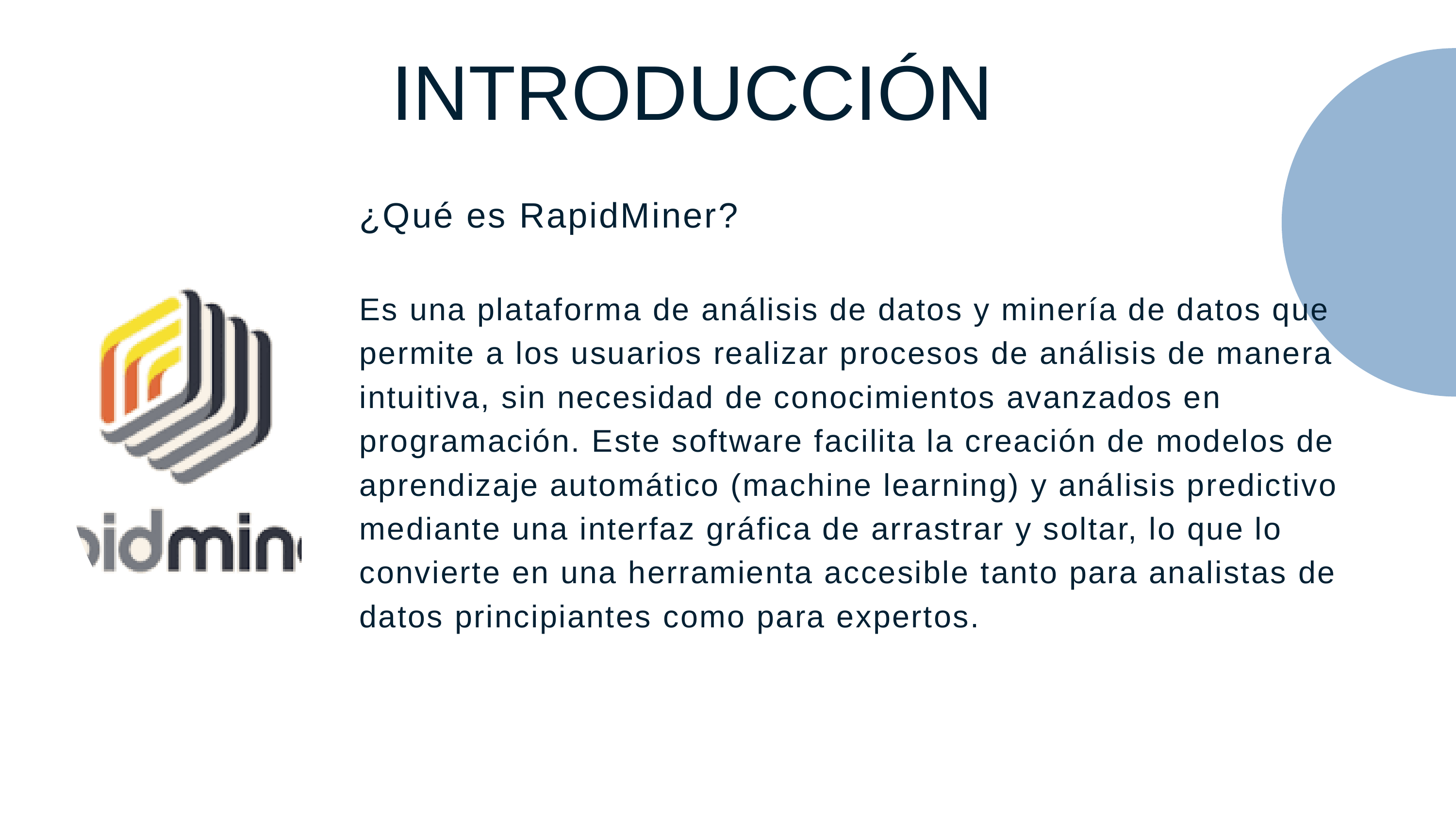

INTRODUCCIÓN
¿Qué es RapidMiner?

Es una plataforma de análisis de datos y minería de datos que permite a los usuarios realizar procesos de análisis de manera intuitiva, sin necesidad de conocimientos avanzados en programación. Este software facilita la creación de modelos de aprendizaje automático (machine learning) y análisis predictivo mediante una interfaz gráfica de arrastrar y soltar, lo que lo convierte en una herramienta accesible tanto para analistas de datos principiantes como para expertos.